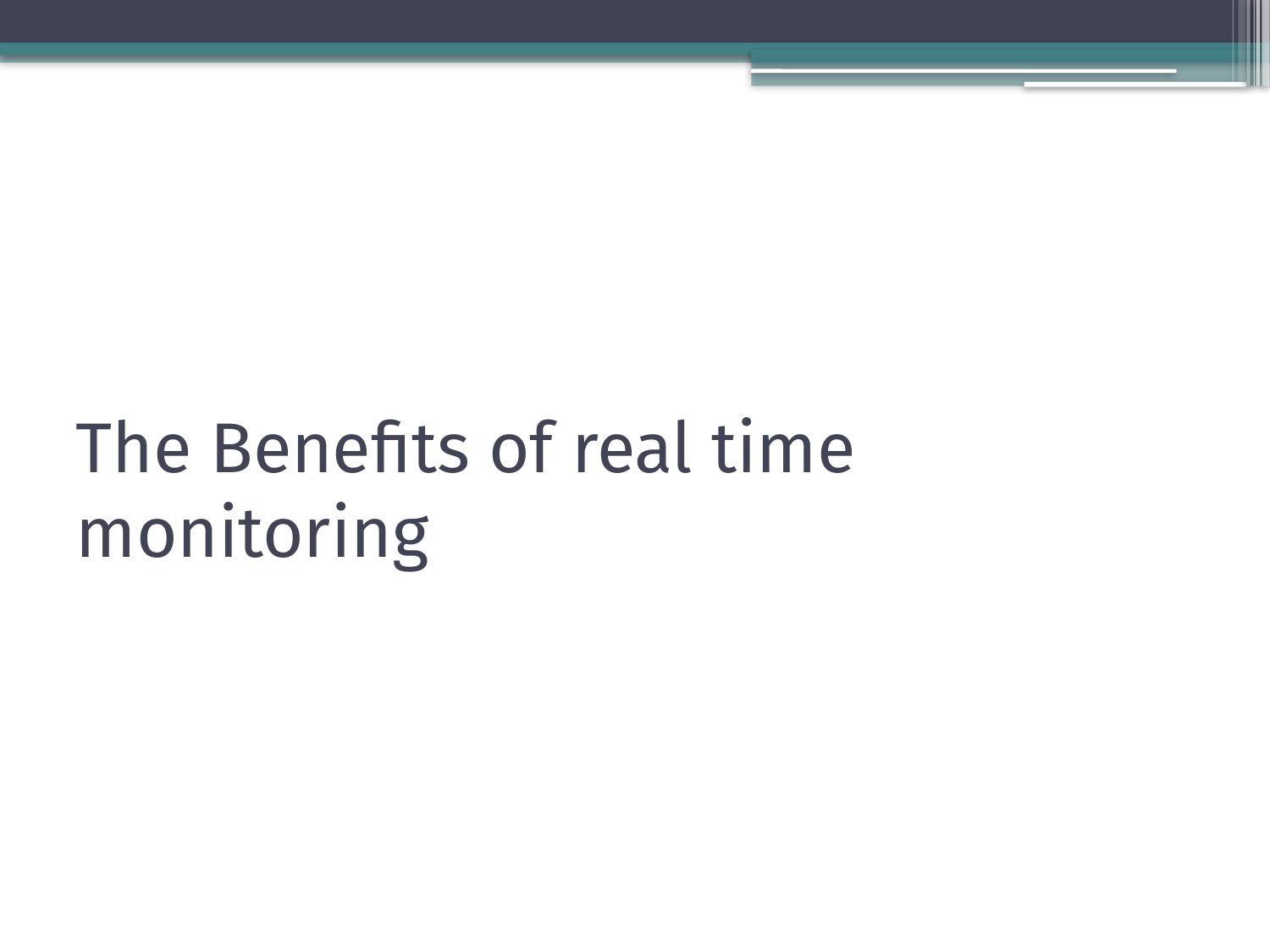

# The Benefits of real time monitoring